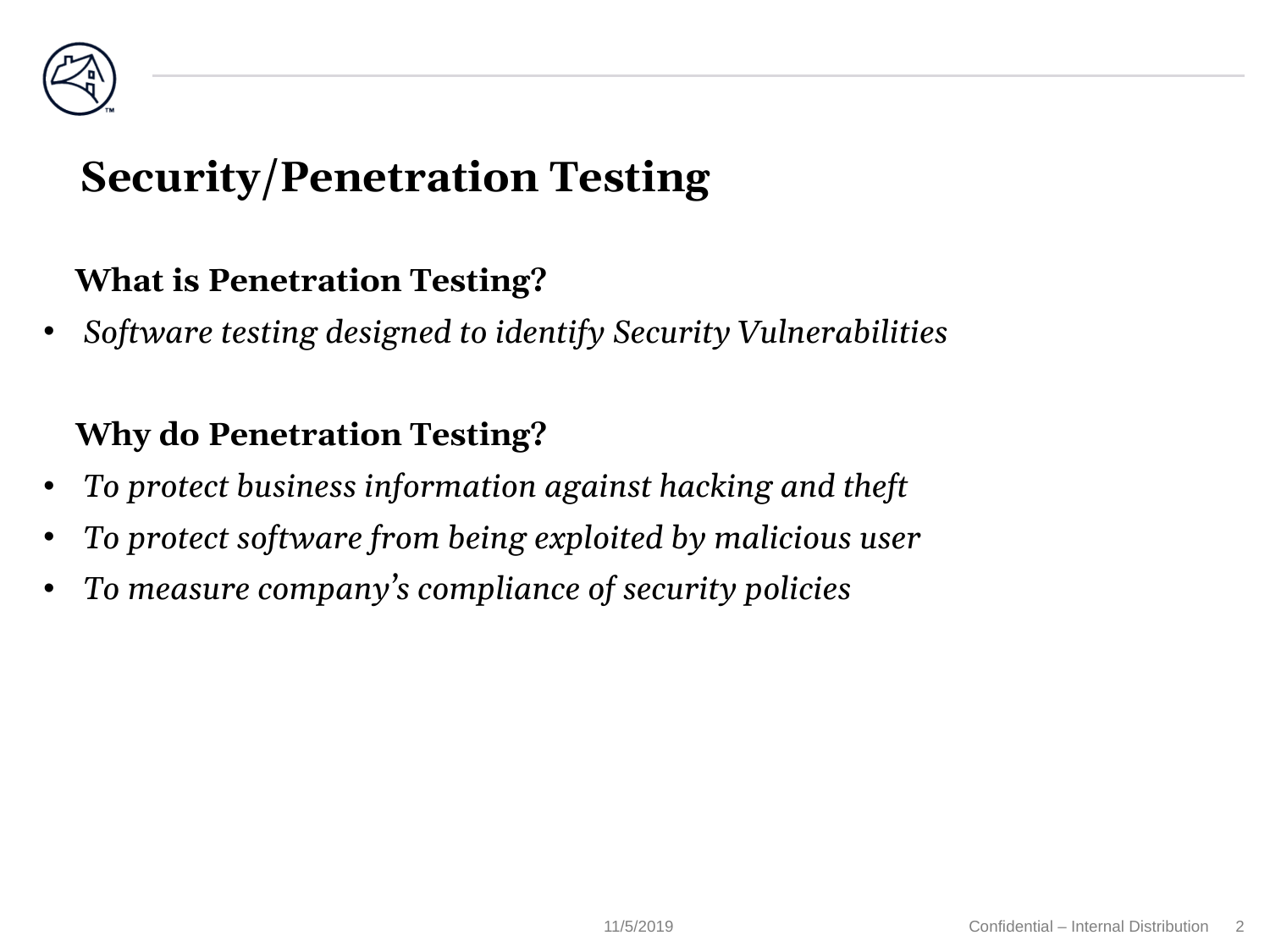

# Security/Penetration Testing

What is Penetration Testing?
Software testing designed to identify Security Vulnerabilities

    Why do Penetration Testing?
To protect business information against hacking and theft
To protect software from being exploited by malicious user
To measure company’s compliance of security policies